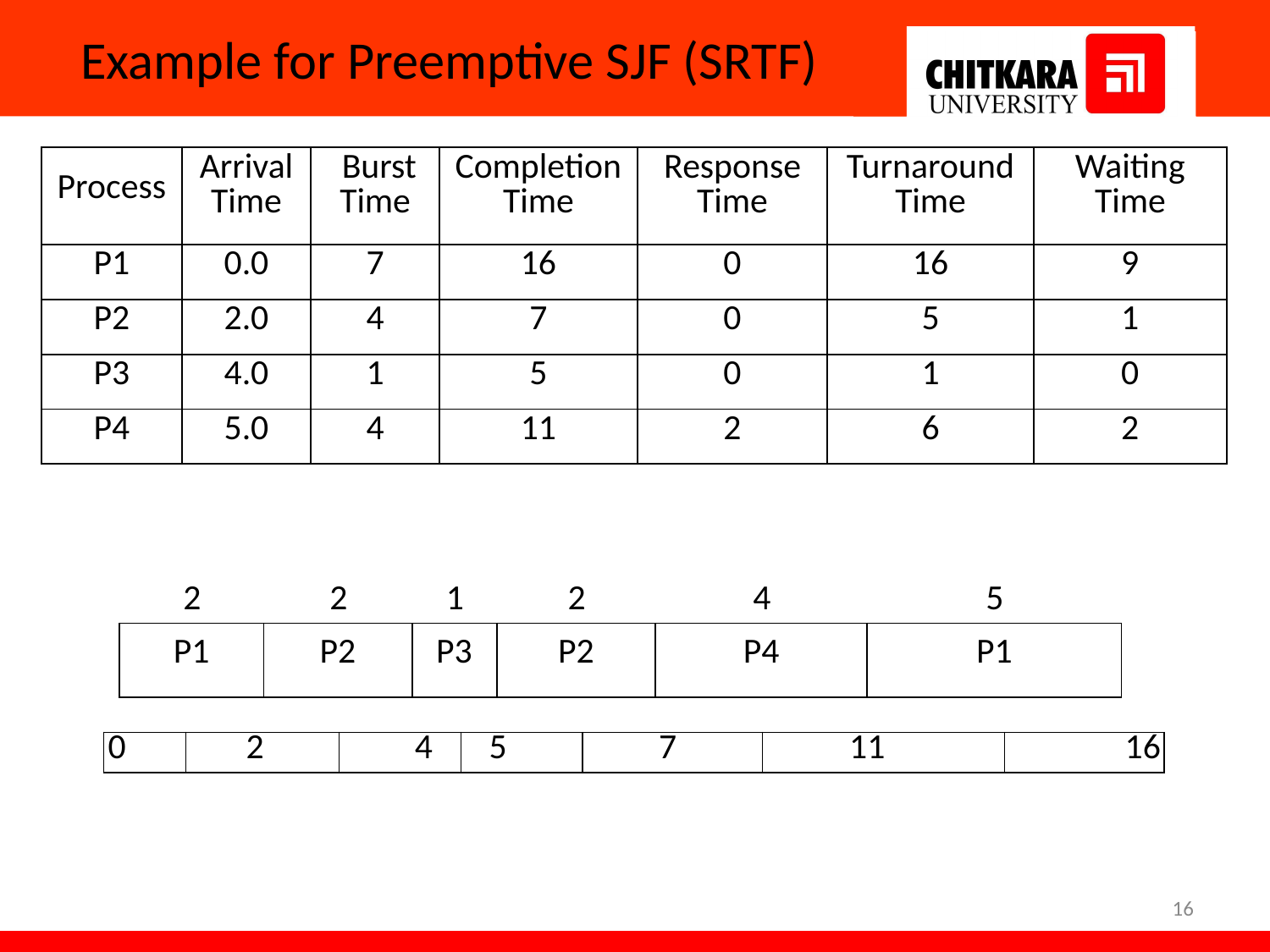

# Example for Preemptive SJF (SRTF)
| Process | Arrival Time | Burst Time | Completion Time | Response Time | Turnaround Time | Waiting Time |
| --- | --- | --- | --- | --- | --- | --- |
| P1 | 0.0 | 7 | 16 | 0 | 16 | 9 |
| P2 | 2.0 | 4 | 7 | 0 | 5 | 1 |
| P3 | 4.0 | 1 | 5 | 0 | 1 | 0 |
| P4 | 5.0 | 4 | 11 | 2 | 6 | 2 |
2
2
1
2
4
5
| P1 | P2 | P3 | P2 | P4 | P1 |
| --- | --- | --- | --- | --- | --- |
| 0 | 2 | 4 | 5 | 7 | 11 | 16 |
| --- | --- | --- | --- | --- | --- | --- |
16